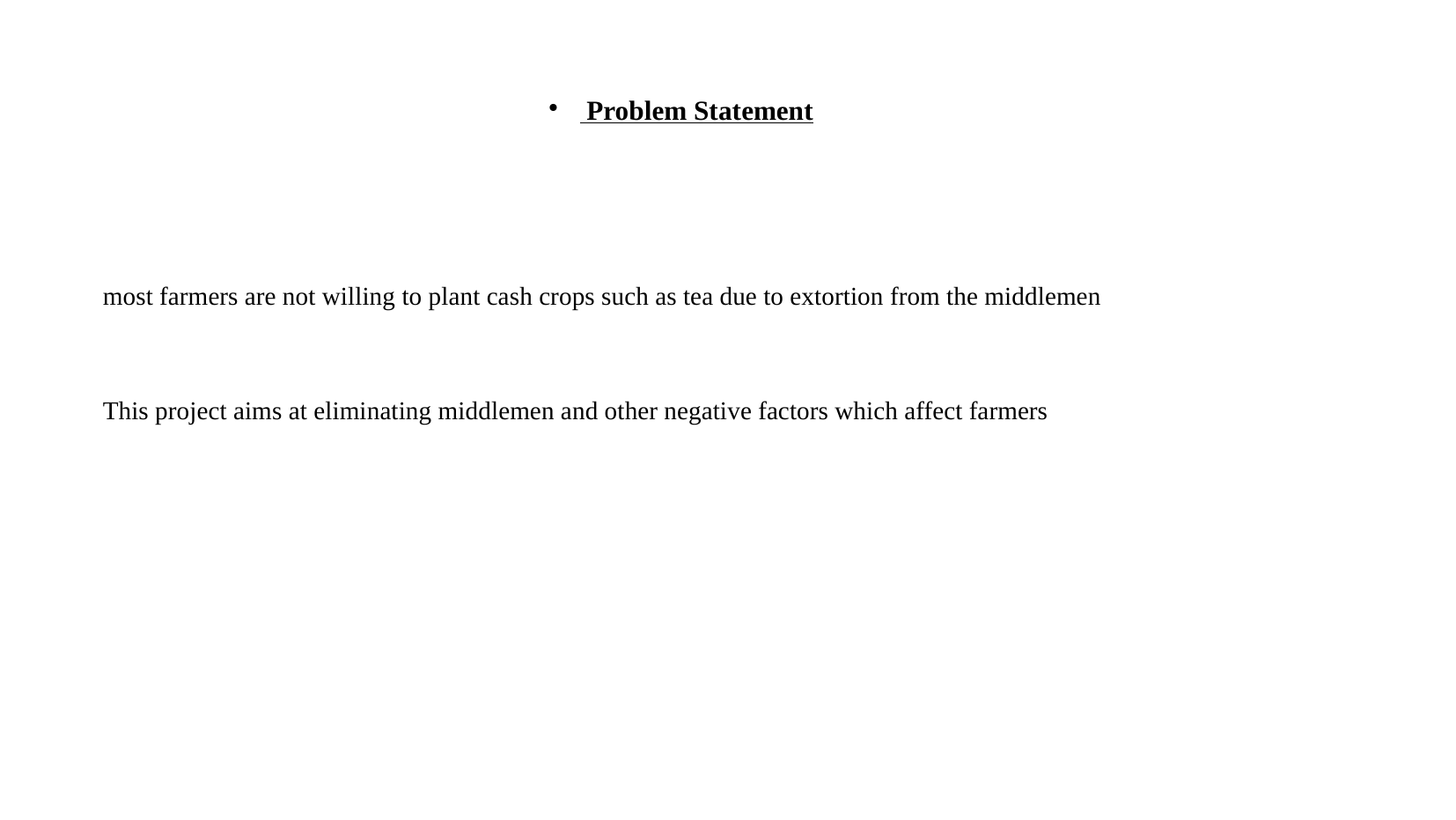

Problem Statement

most farmers are not willing to plant cash crops such as tea due to extortion from the middlemen

This project aims at eliminating middlemen and other negative factors which affect farmers